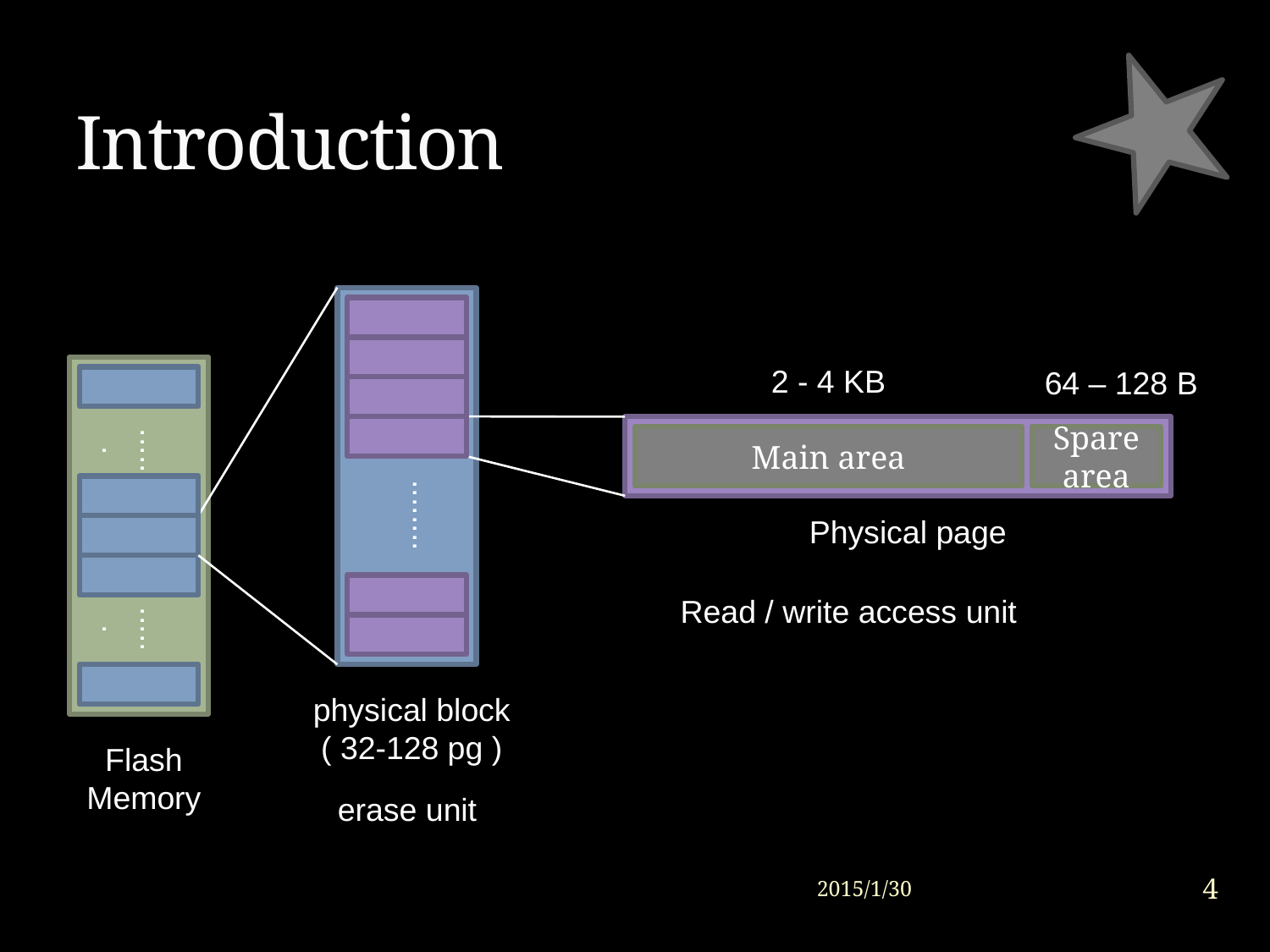

Introduction

2 - 4 KB

64 – 128 B

......

Main area
Spare area
........

Physical page

Read / write access unit
......

physical block
( 32-128 pg )
Flash Memory
erase unit
4
2015/1/30